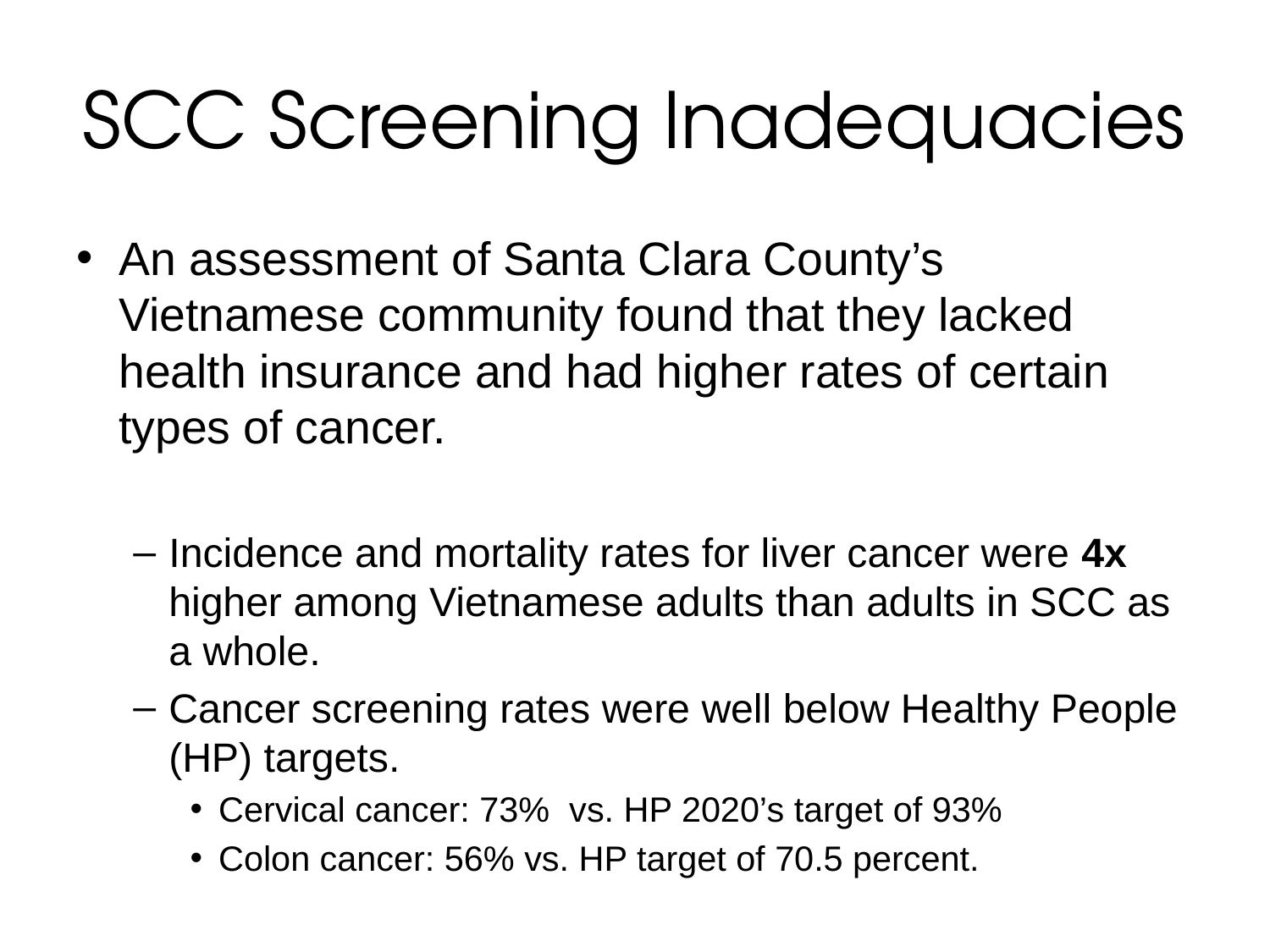

# SCC Screening Inadequacies
An assessment of Santa Clara County’s Vietnamese community found that they lacked health insurance and had higher rates of certain types of cancer.

Incidence and mortality rates for liver cancer were 4x higher among Vietnamese adults than adults in SCC as a whole.
Cancer screening rates were well below Healthy People (HP) targets.
Cervical cancer: 73%  vs. HP 2020’s target of 93%
Colon cancer: 56% vs. HP target of 70.5 percent.